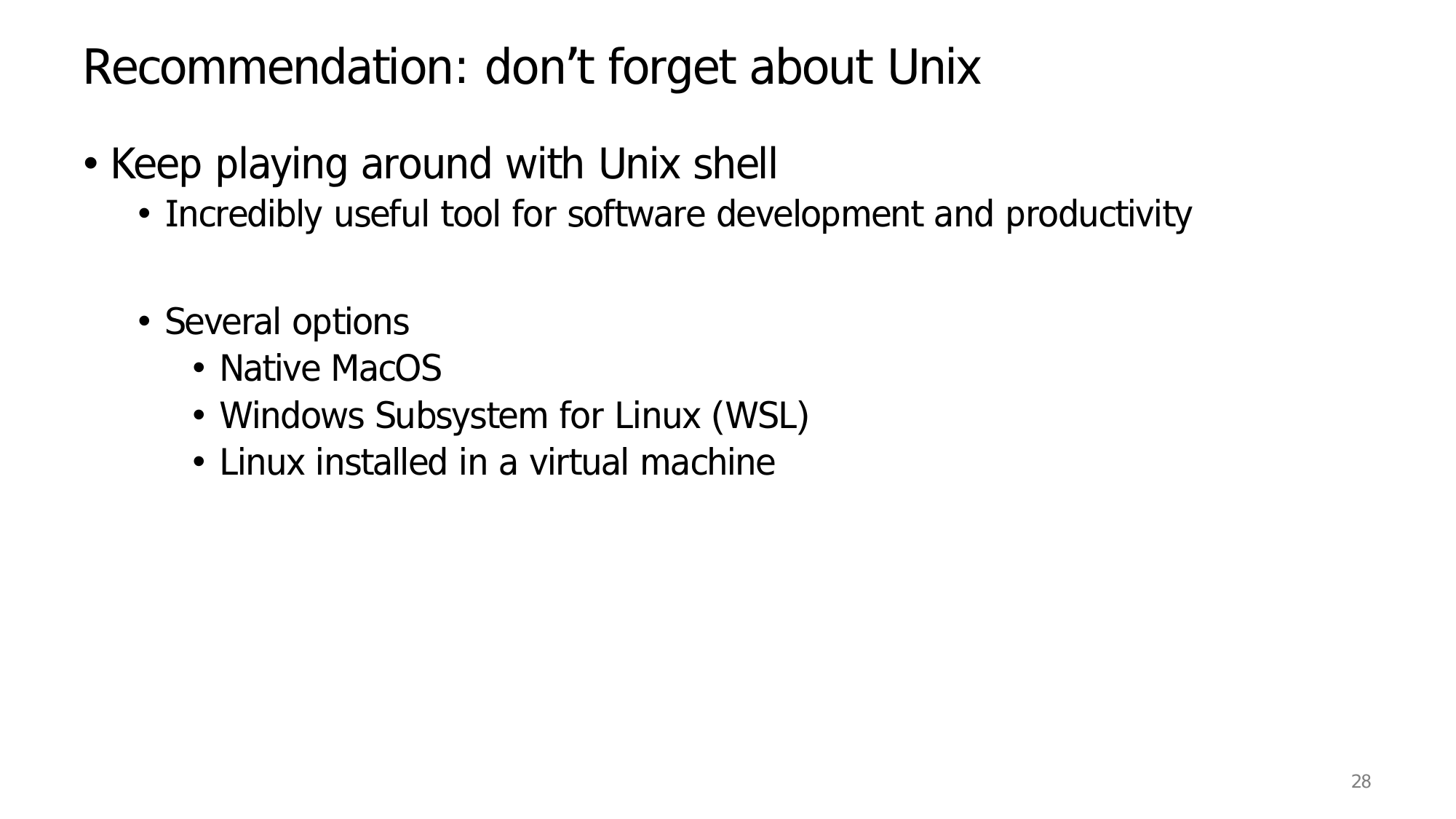

# Recommendation: don’t forget about Unix
Keep playing around with Unix shell
Incredibly useful tool for software development and productivity

Several options
Native MacOS
Windows Subsystem for Linux (WSL)
Linux installed in a virtual machine

28